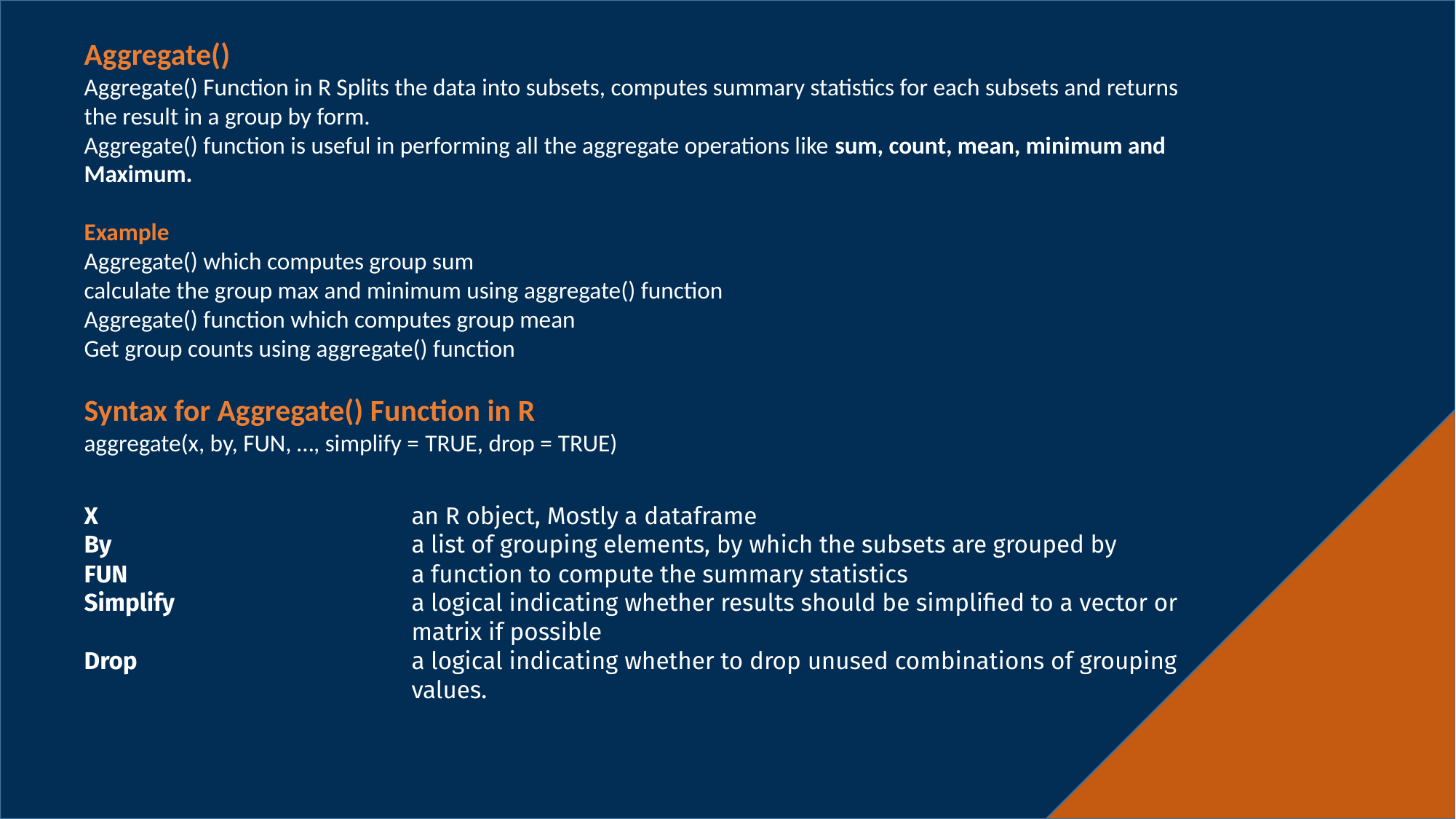

Aggregate()
Aggregate() Function in R Splits the data into subsets, computes summary statistics for each subsets and returns the result in a group by form.
Aggregate() function is useful in performing all the aggregate operations like sum, count, mean, minimum and Maximum.

Example
Aggregate() which computes group sum
calculate the group max and minimum using aggregate() function
Aggregate() function which computes group mean
Get group counts using aggregate() function

Syntax for Aggregate() Function in R
aggregate(x, by, FUN, …, simplify = TRUE, drop = TRUE)

X			an R object, Mostly a dataframe
By			a list of grouping elements, by which the subsets are grouped by
FUN			a function to compute the summary statistics
Simplify			a logical indicating whether results should be simplified to a vector or 			matrix if possible
Drop			a logical indicating whether to drop unused combinations of grouping 			values.